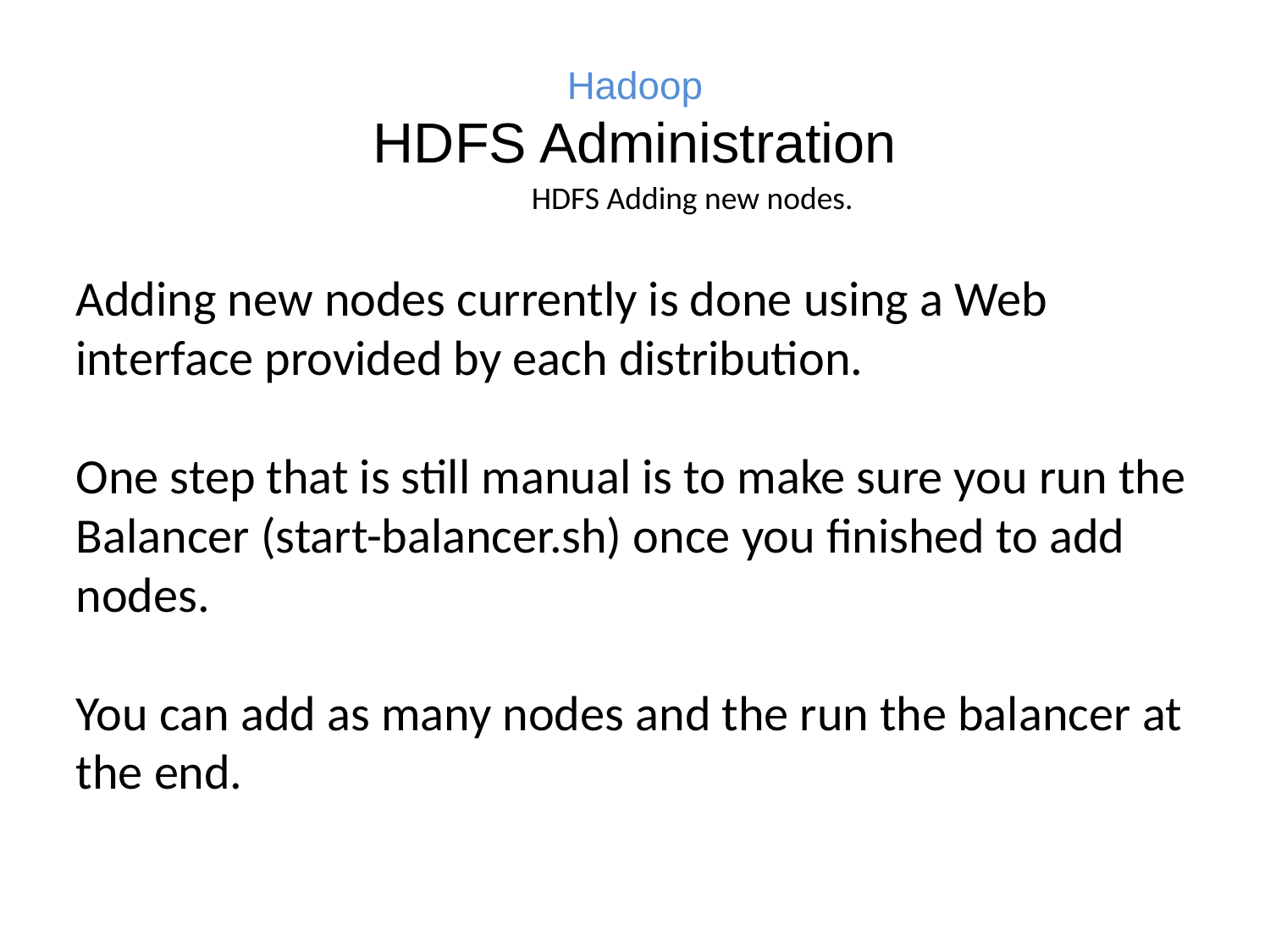

# Hadoop HDFS Administration
HDFS Adding new nodes.
Adding new nodes currently is done using a Web interface provided by each distribution.

One step that is still manual is to make sure you run the Balancer (start-balancer.sh) once you finished to add nodes.

You can add as many nodes and the run the balancer at the end.